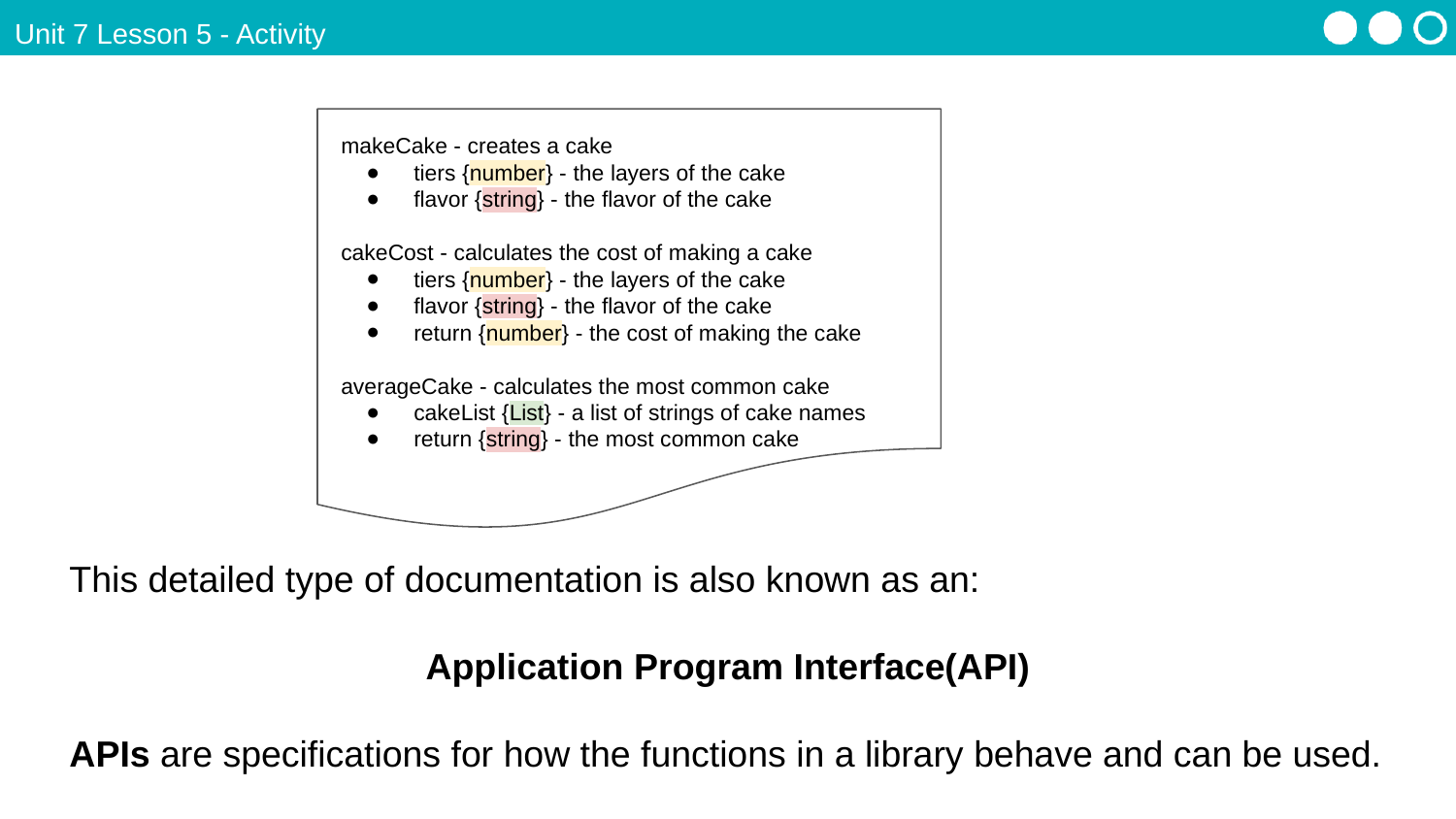

Unit 7 Lesson 5 - Activity

makeCake - creates a cake
tiers {number} - the layers of the cake
flavor {string} - the flavor of the cake

cakeCost - calculates the cost of making a cake
tiers {number} - the layers of the cake
flavor {string} - the flavor of the cake
return {number} - the cost of making the cake

averageCake - calculates the most common cake
cakeList {List} - a list of strings of cake names
return {string} - the most common cake
This detailed type of documentation is also known as an:

Application Program Interface(API)

APIs are specifications for how the functions in a library behave and can be used.